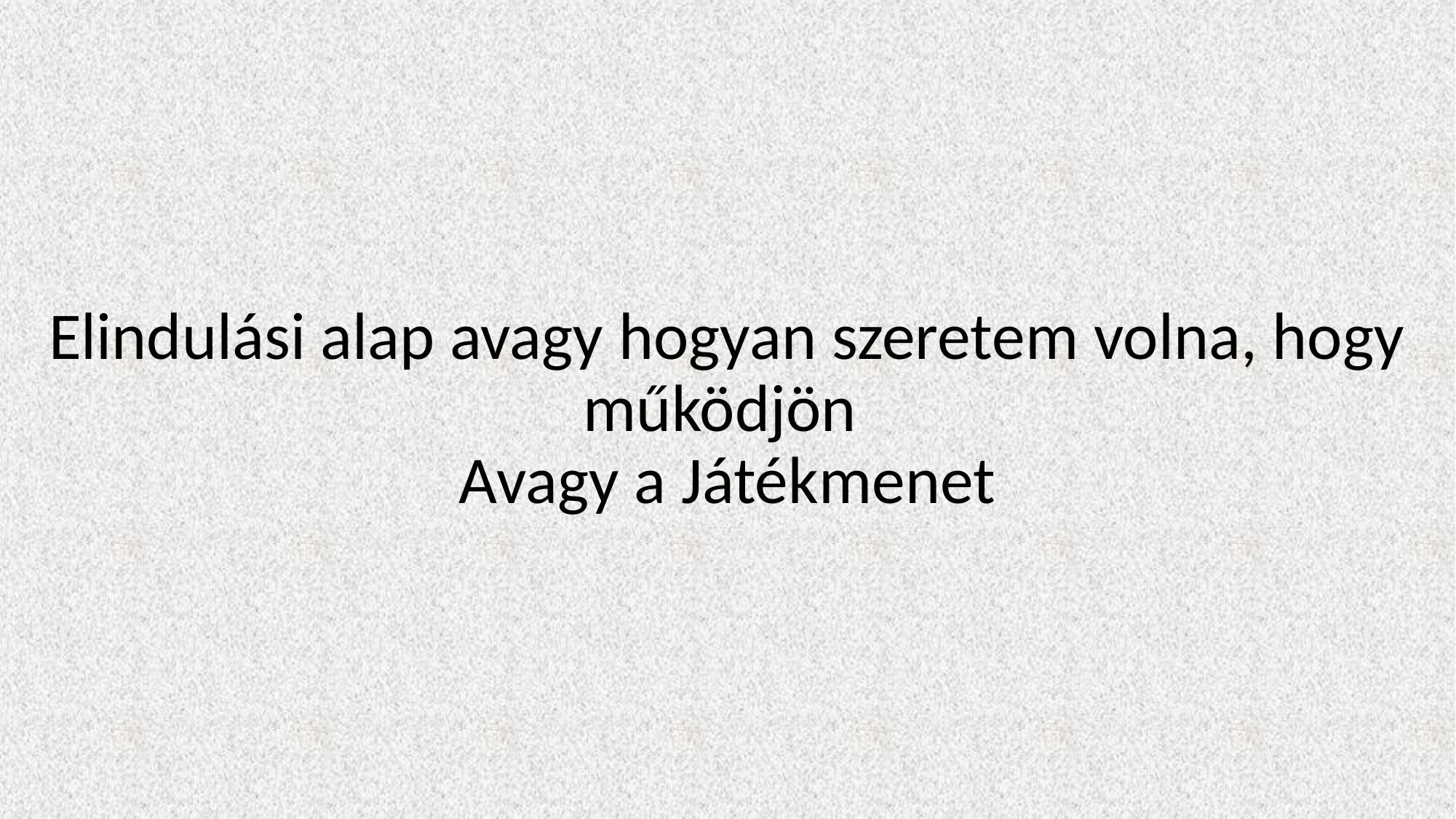

# Elindulási alap avagy hogyan szeretem volna, hogy működjön Avagy a Játékmenet